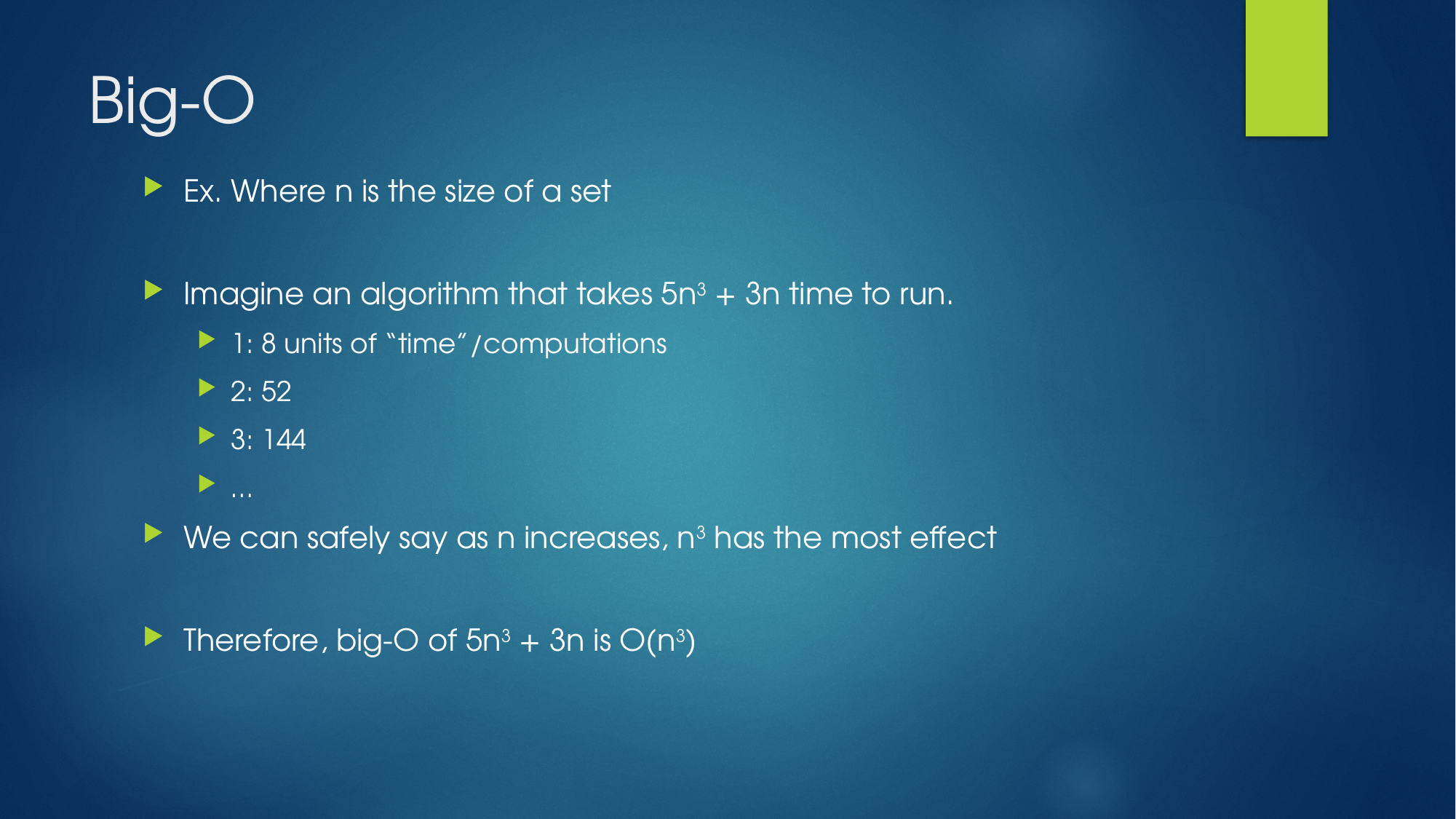

# Big-O
Ex. Where n is the size of a set

Imagine an algorithm that takes 5n3 + 3n time to run.
1: 8 units of “time”/computations
2: 52
3: 144
…
We can safely say as n increases, n3 has the most effect

Therefore, big-O of 5n3 + 3n is O(n3)